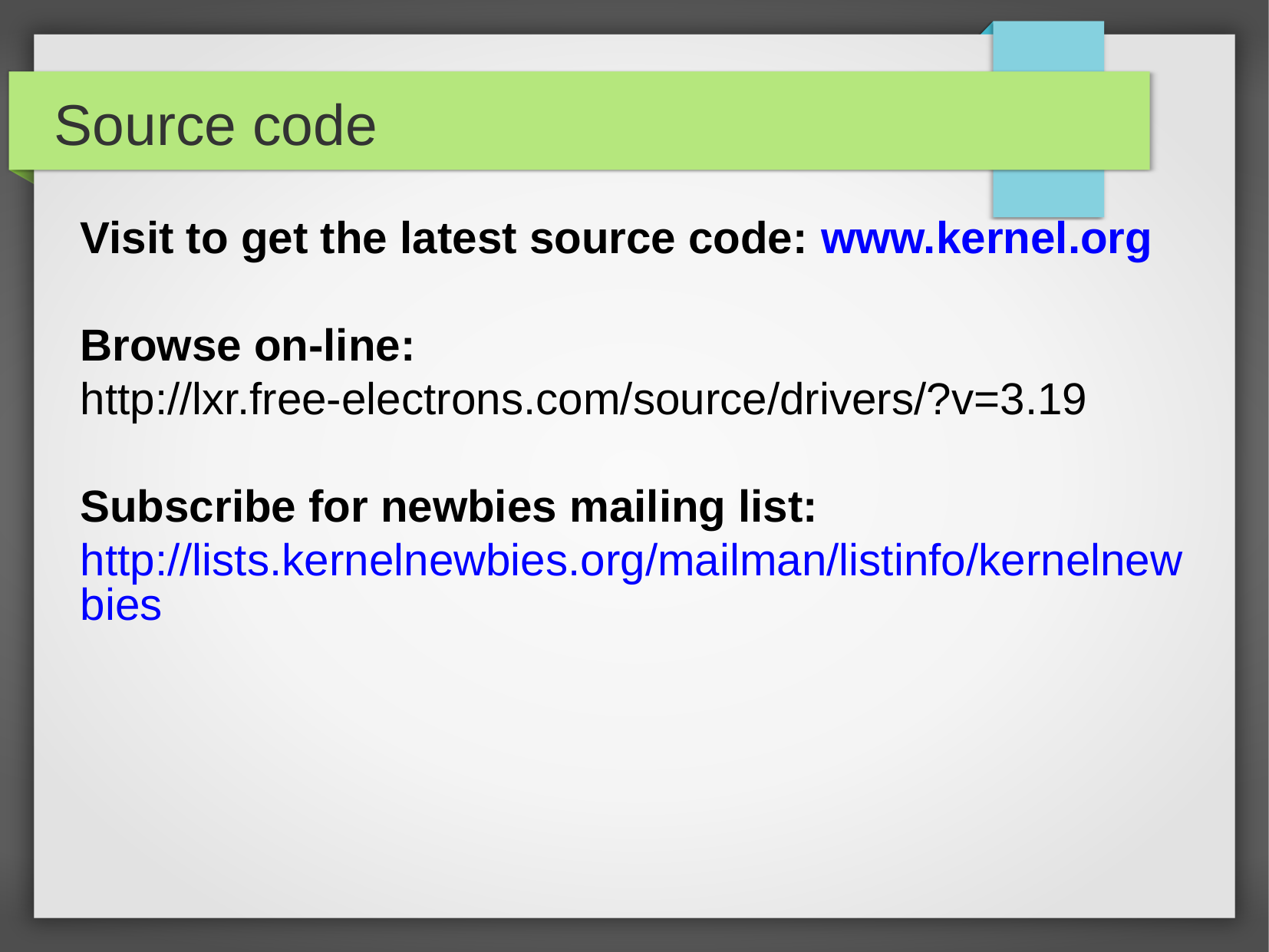

Source code
Visit to get the latest source code: www.kernel.org

Browse on-line:
http://lxr.free-electrons.com/source/drivers/?v=3.19

Subscribe for newbies mailing list:
http://lists.kernelnewbies.org/mailman/listinfo/kernelnewbies